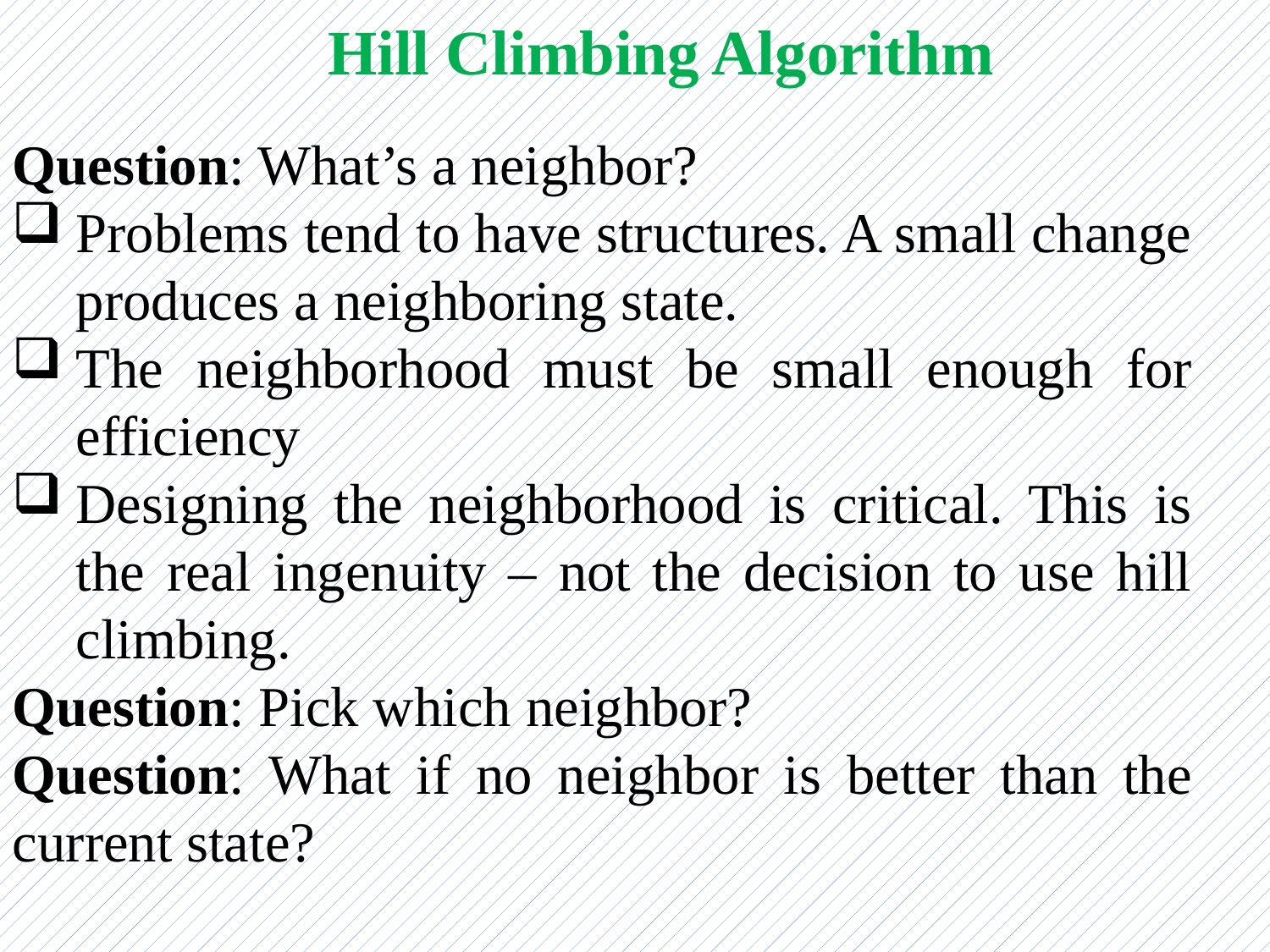

Hill Climbing Algorithm
Question: What’s a neighbor?
Problems tend to have structures. A small change produces a neighboring state.
The neighborhood must be small enough for efficiency
Designing the neighborhood is critical. This is the real ingenuity – not the decision to use hill climbing.
Question: Pick which neighbor?
Question: What if no neighbor is better than the current state?